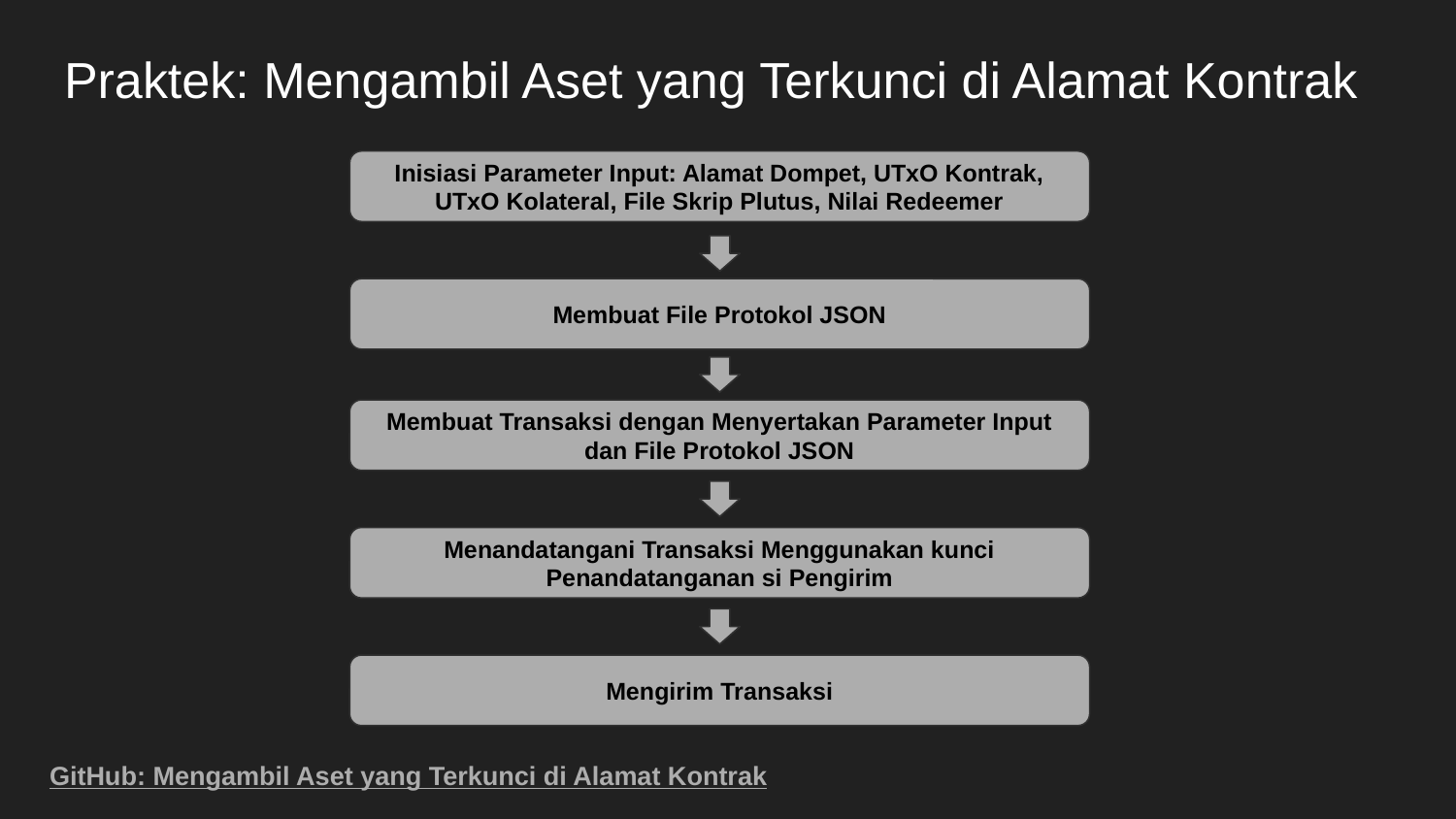

# Praktek: Mengambil Aset yang Terkunci di Alamat Kontrak

Inisiasi Parameter Input: Alamat Dompet, UTxO Kontrak, UTxO Kolateral, File Skrip Plutus, Nilai Redeemer

Membuat File Protokol JSON

Membuat Transaksi dengan Menyertakan Parameter Input dan File Protokol JSON

Menandatangani Transaksi Menggunakan kunci Penandatanganan si Pengirim

Mengirim Transaksi
GitHub: Mengambil Aset yang Terkunci di Alamat Kontrak